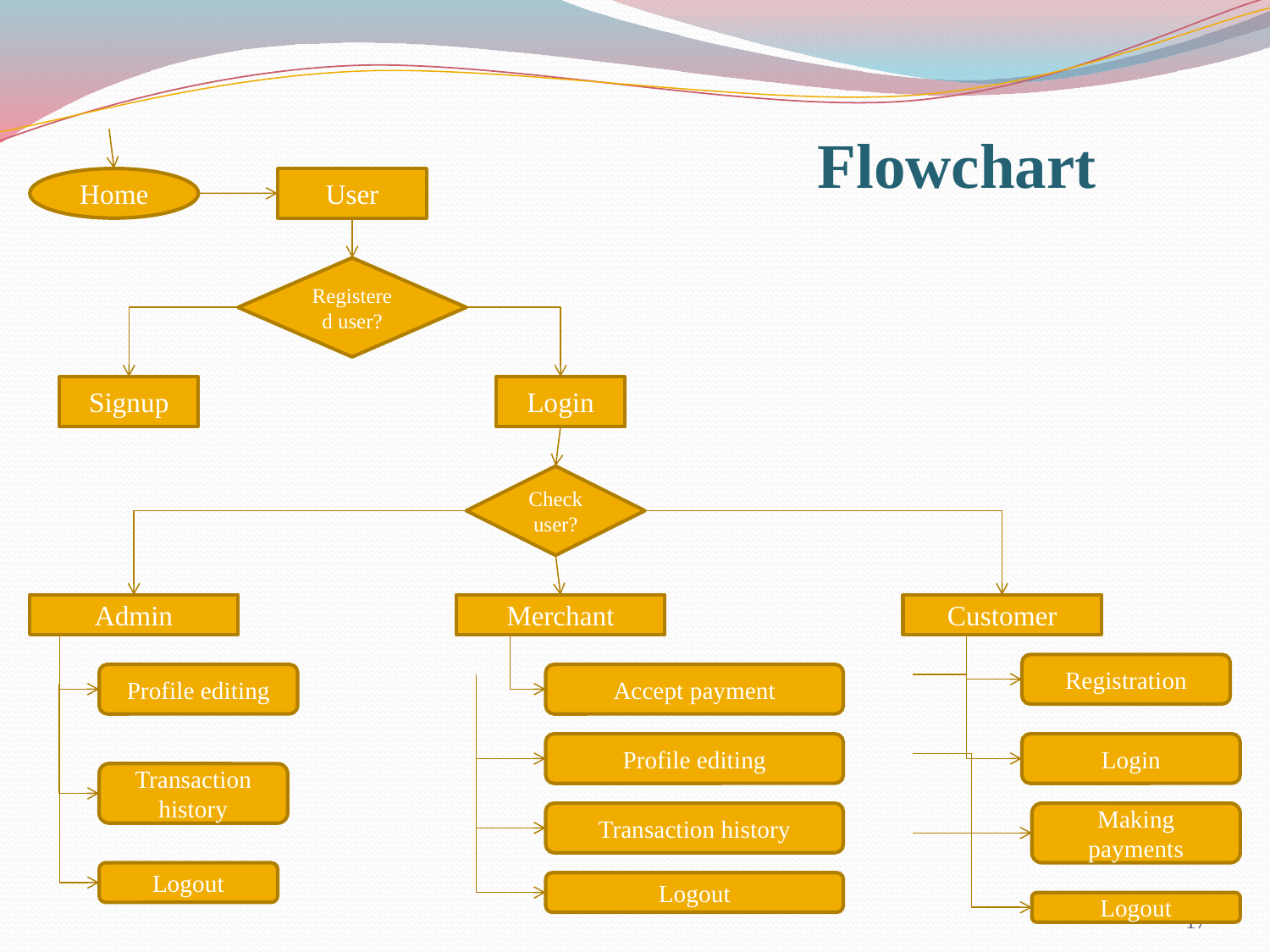

Flowchart
Home
User
Registered user?
Signup
Login
Check user?
Admin
Merchant
Customer
Registration
Profile editing
Accept payment
Profile editing
Login
Transaction history
Transaction history
Making payments
Logout
Logout
17
Logout